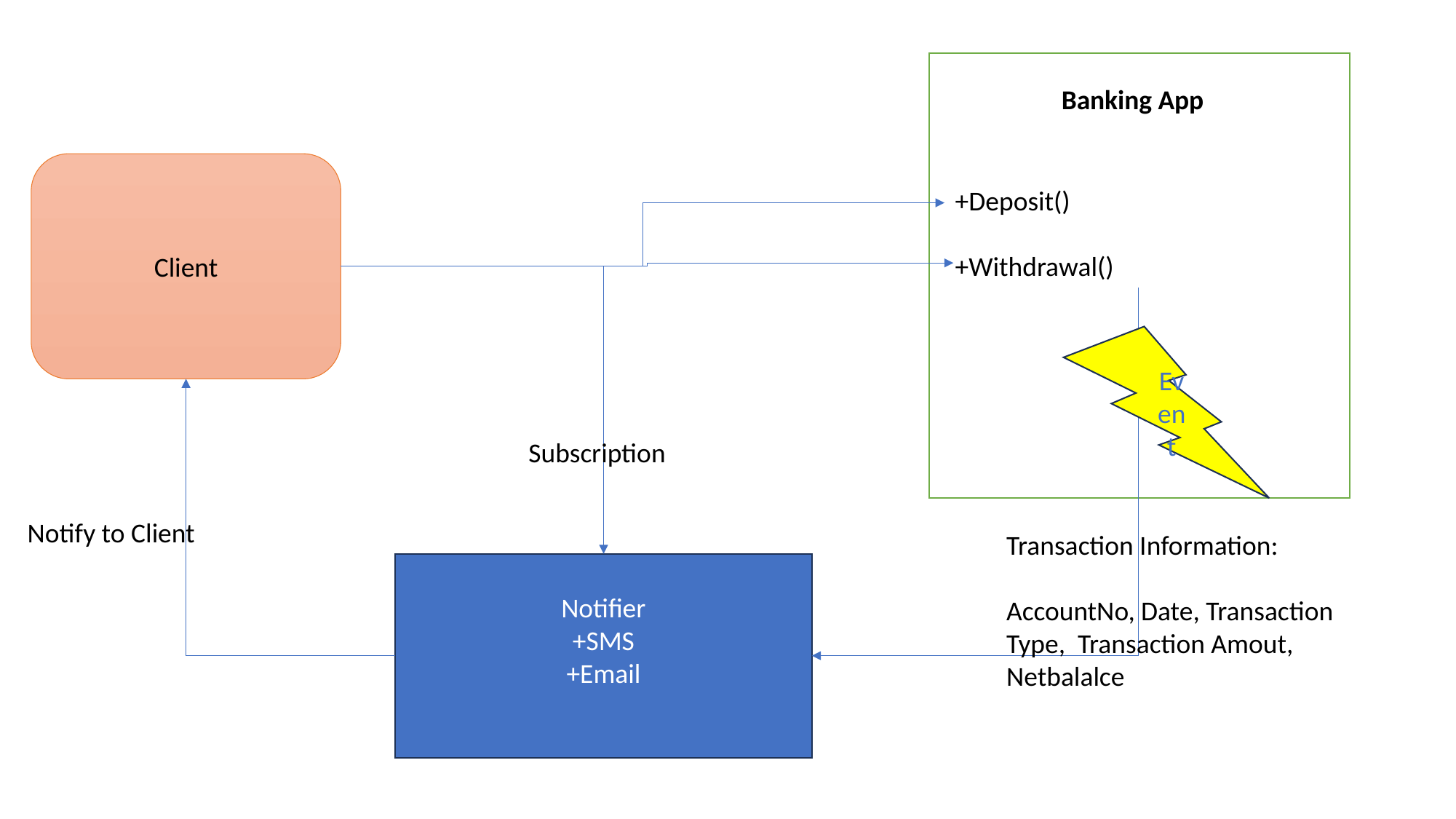

Banking App
Client
+Deposit()

+Withdrawal()
Event
Subscription
Notify to Client
Transaction Information:

AccountNo, Date, Transaction Type,  Transaction Amout, Netbalalce
Notifier
+SMS
+Email